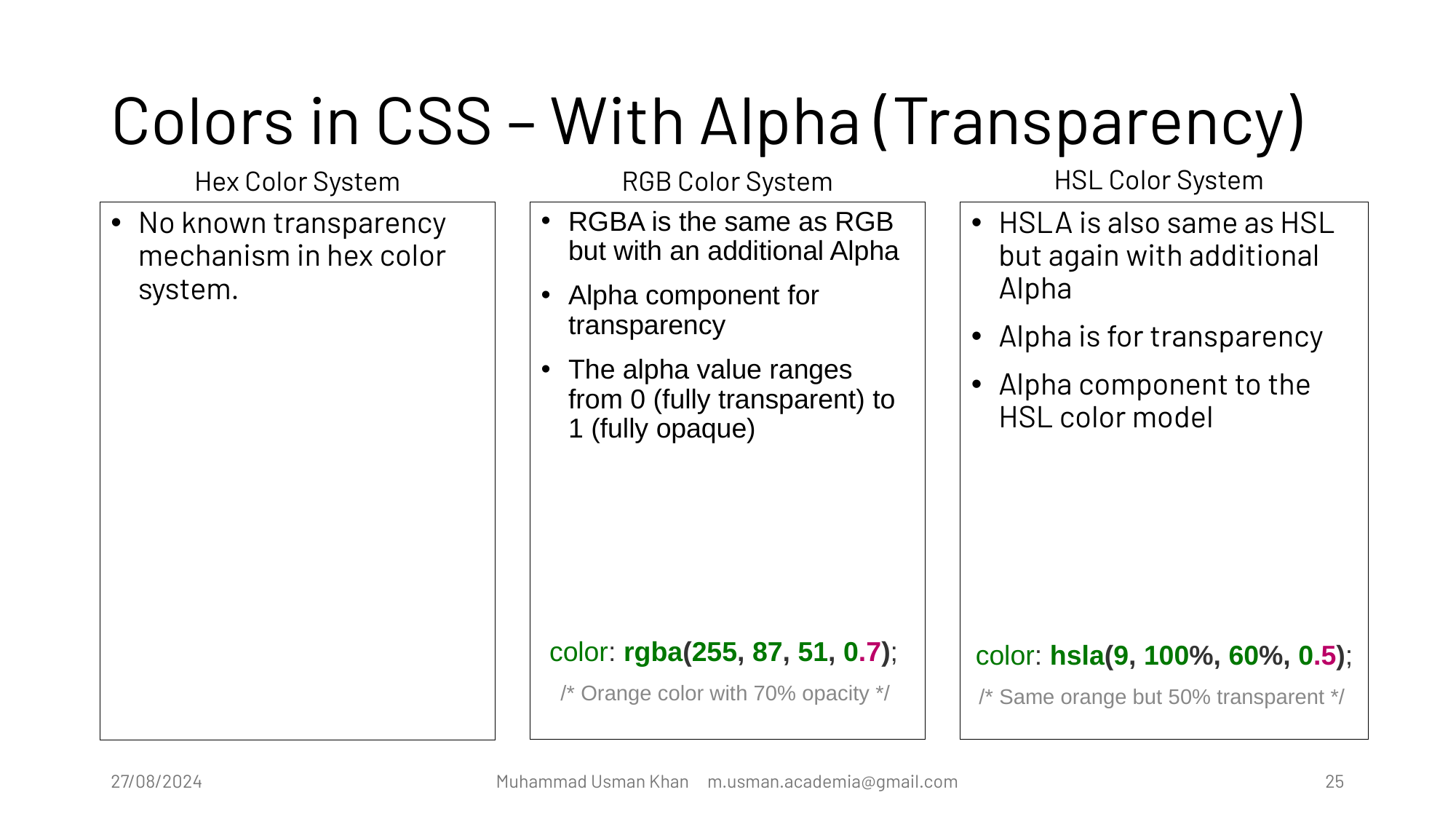

# Colors in CSS – With Alpha (Transparency)
HSL Color System
Hex Color System
RGB Color System
No known transparency mechanism in hex color system.
RGBA is the same as RGB but with an additional Alpha
Alpha component for transparency
The alpha value ranges from 0 (fully transparent) to 1 (fully opaque)

color: rgba(255, 87, 51, 0.7);
/* Orange color with 70% opacity */

HSLA is also same as HSL but again with additional Alpha
Alpha is for transparency
Alpha component to the HSL color model

color: hsla(9, 100%, 60%, 0.5);
/* Same orange but 50% transparent */
27/08/2024
Muhammad Usman Khan     m.usman.academia@gmail.com
25